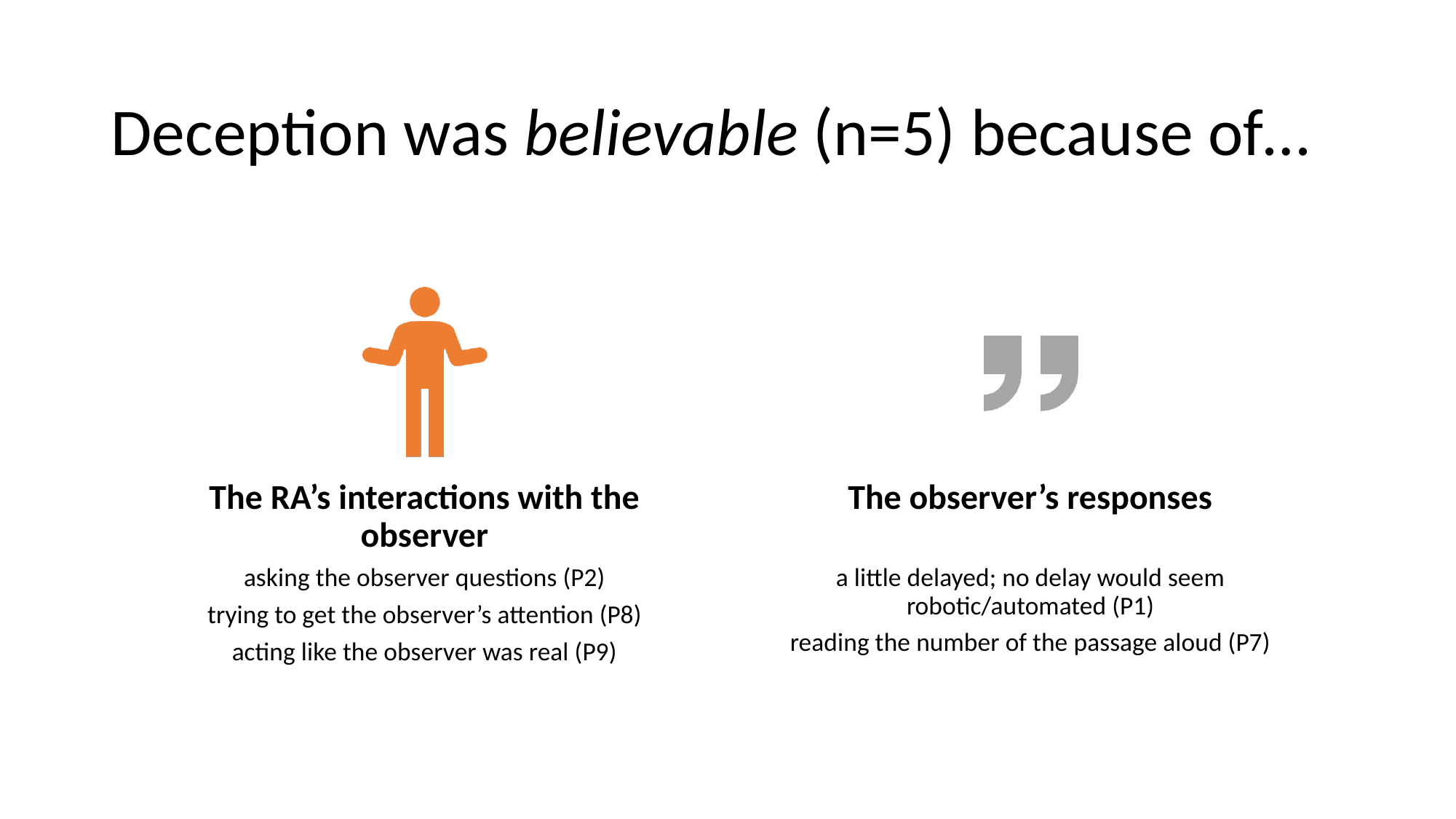

# Deception was believable (n=5) because of…
The RA’s interactions with the observer
asking the observer questions (P2)
trying to get the observer’s attention (P8)
acting like the observer was real (P9)
The observer’s responses
a little delayed; no delay would seem robotic/automated (P1)
reading the number of the passage aloud (P7)